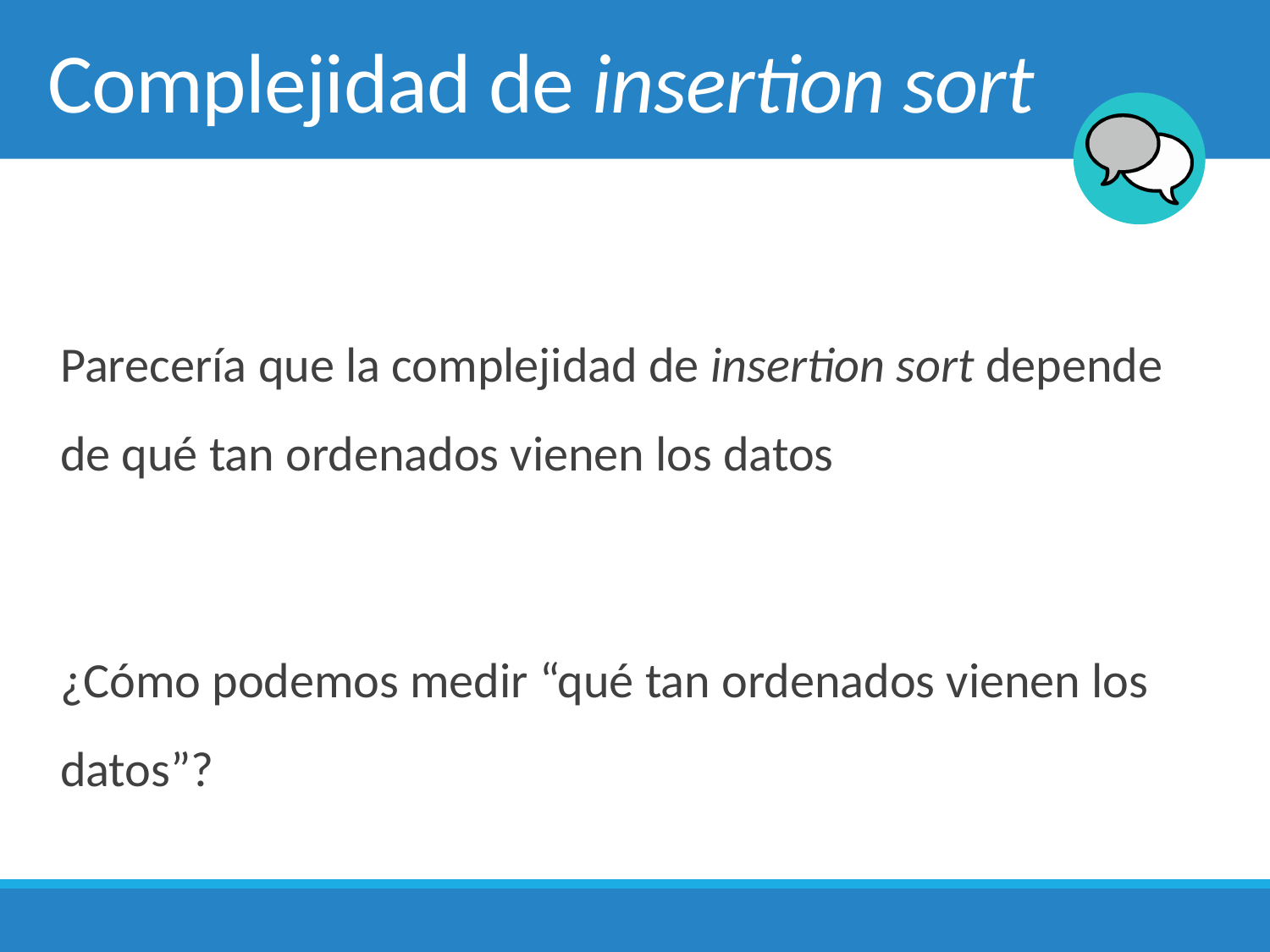

# Complejidad de insertion sort
Parecería que la complejidad de insertion sort depende de qué tan ordenados vienen los datos

¿Cómo podemos medir “qué tan ordenados vienen los datos”?